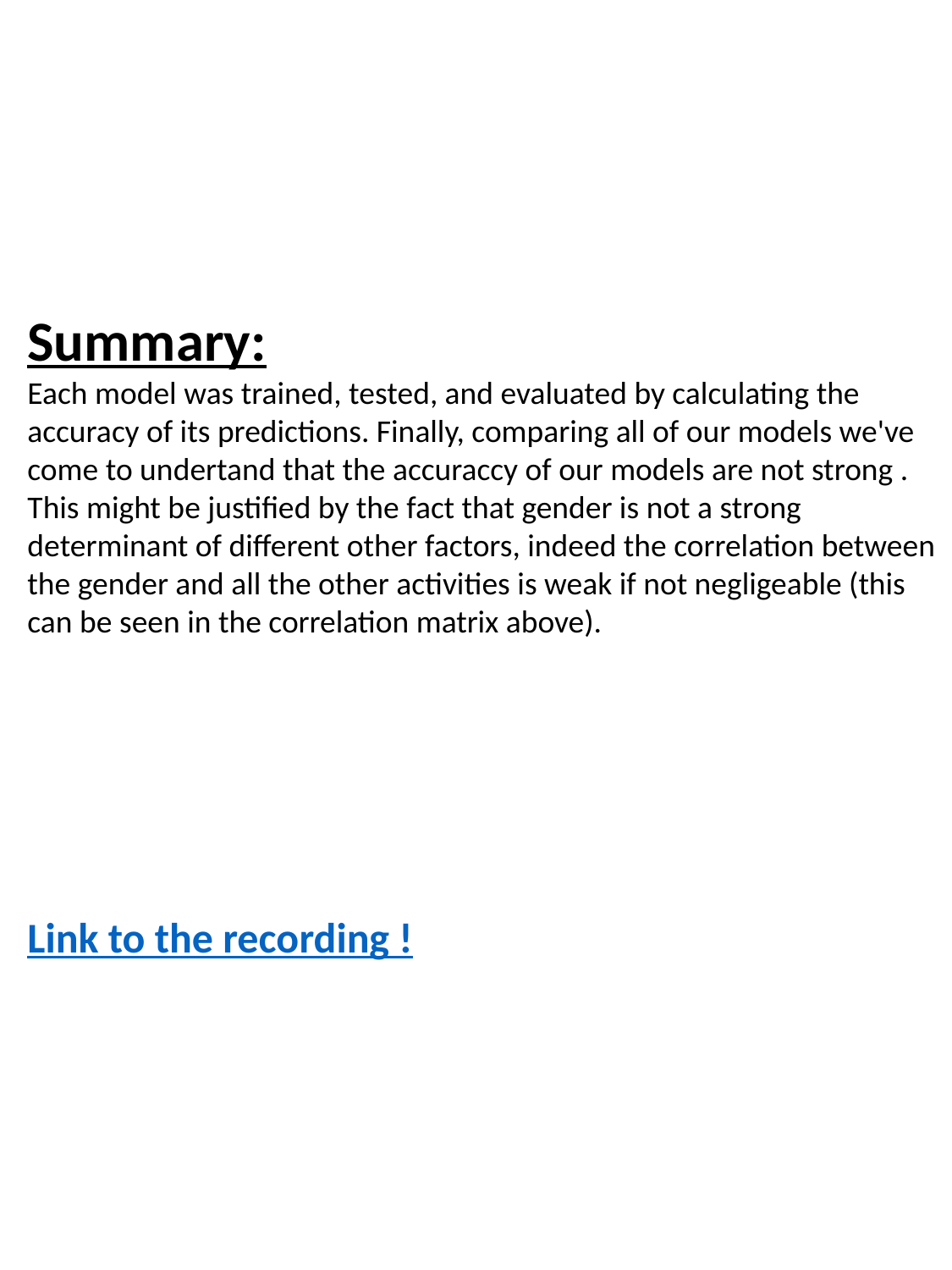

Summary:
Each model was trained, tested, and evaluated by calculating the accuracy of its predictions. Finally, comparing all of our models we've come to undertand that the accuraccy of our models are not strong . This might be justified by the fact that gender is not a strong determinant of different other factors, indeed the correlation between the gender and all the other activities is weak if not negligeable (this can be seen in the correlation matrix above).
Link to the recording !